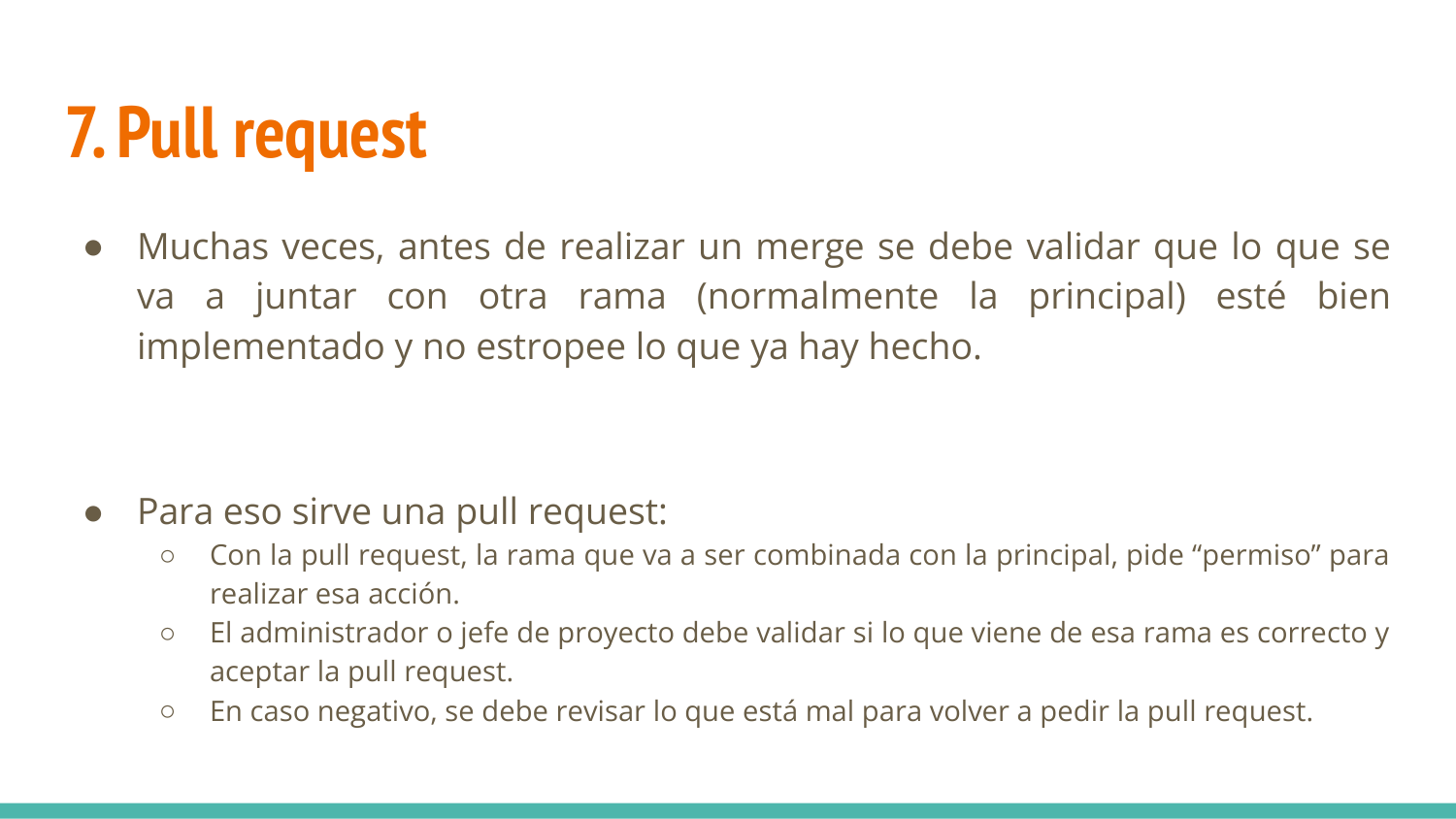

# 7. Pull request
Muchas veces, antes de realizar un merge se debe validar que lo que se va a juntar con otra rama (normalmente la principal) esté bien implementado y no estropee lo que ya hay hecho.

Para eso sirve una pull request:
Con la pull request, la rama que va a ser combinada con la principal, pide “permiso” para realizar esa acción.
El administrador o jefe de proyecto debe validar si lo que viene de esa rama es correcto y aceptar la pull request.
En caso negativo, se debe revisar lo que está mal para volver a pedir la pull request.